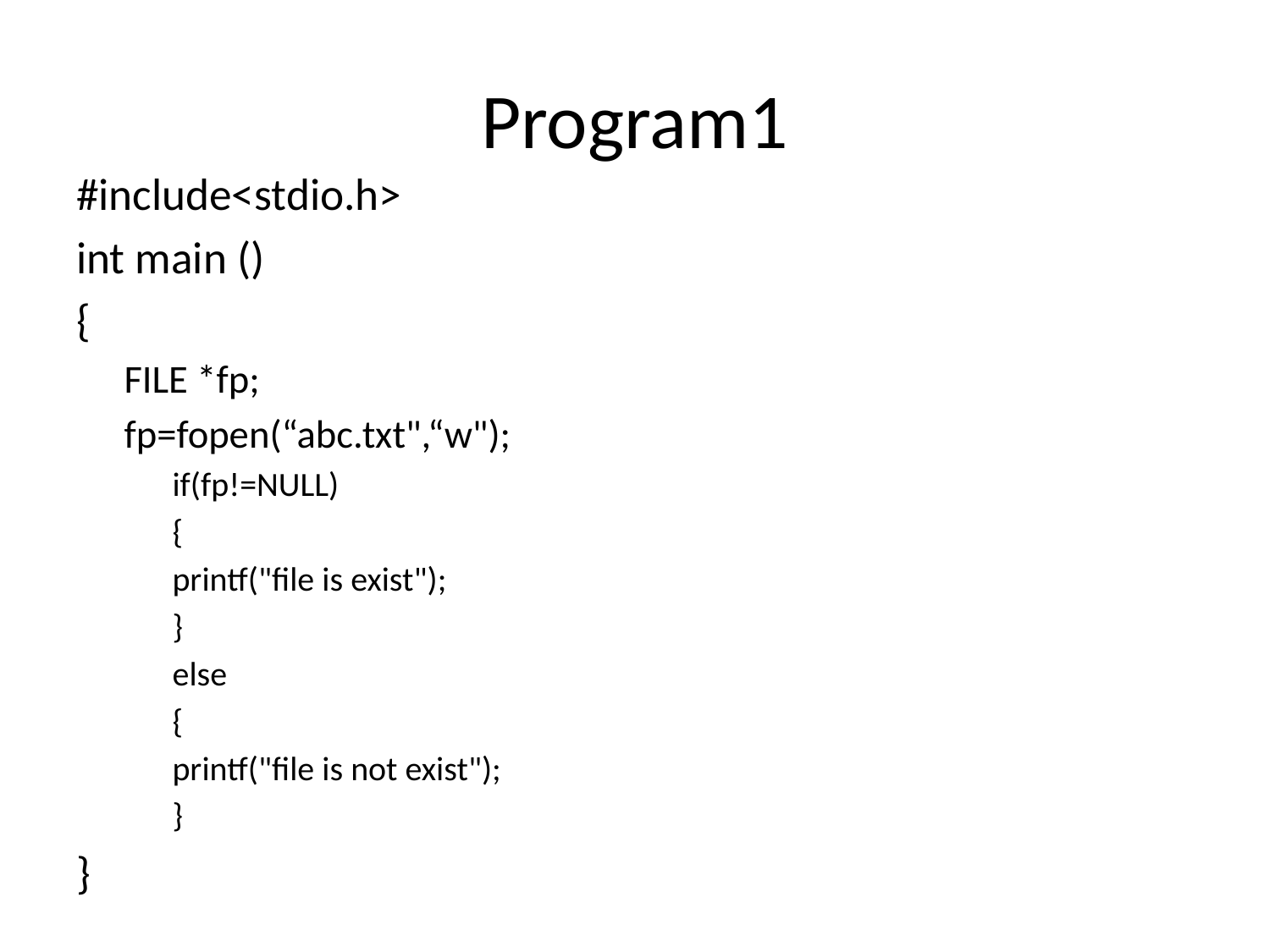

# Program1
#include<stdio.h>
int main ()
{
FILE *fp;
fp=fopen(“abc.txt",“w");
if(fp!=NULL)
{
printf("file is exist");
}
else
{
printf("file is not exist");
}
}